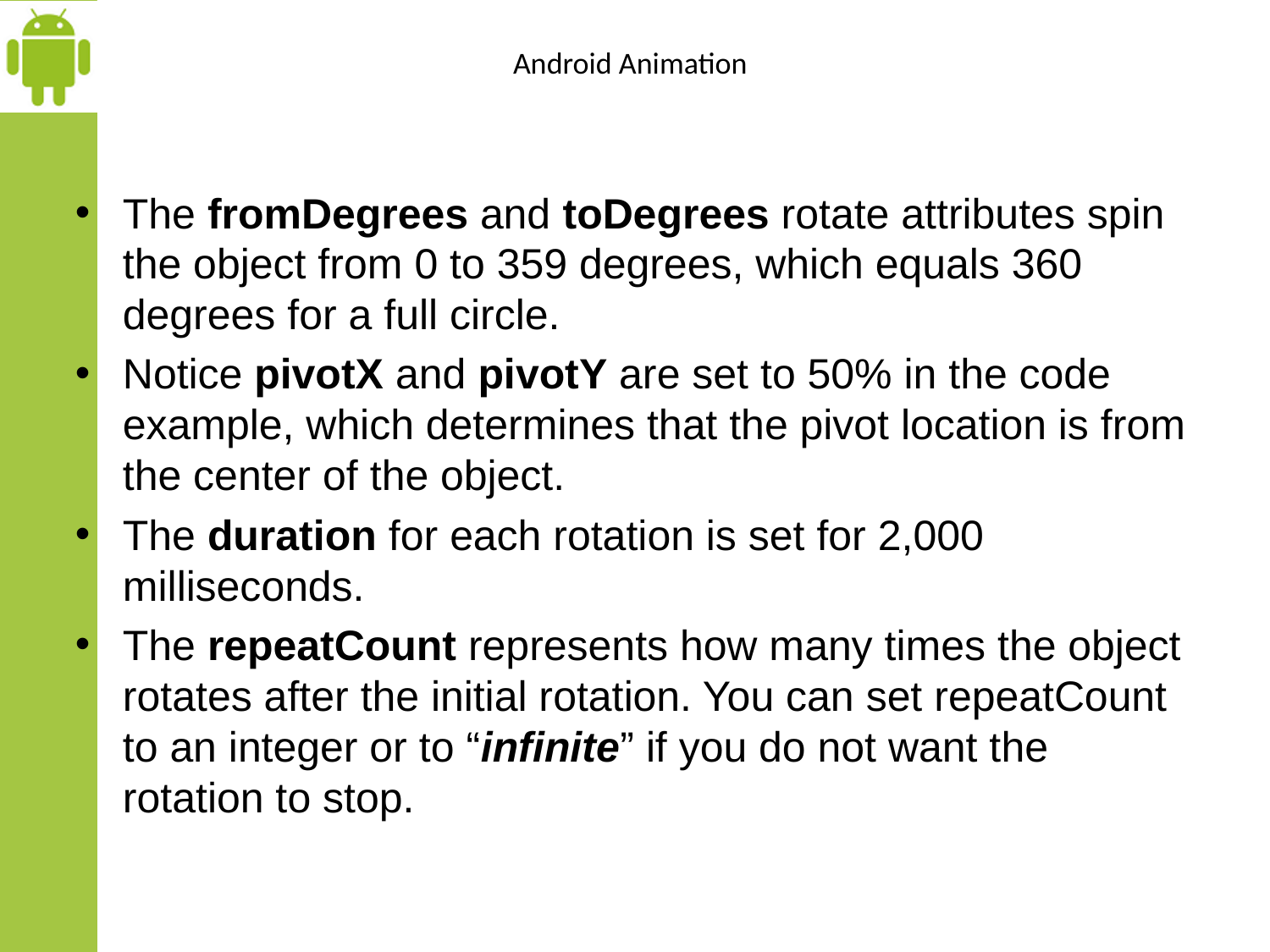

# Android Animation
The fromDegrees and toDegrees rotate attributes spin the object from 0 to 359 degrees, which equals 360 degrees for a full circle.
Notice pivotX and pivotY are set to 50% in the code example, which determines that the pivot location is from the center of the object.
The duration for each rotation is set for 2,000 milliseconds.
The repeatCount represents how many times the object rotates after the initial rotation. You can set repeatCount to an integer or to “infinite” if you do not want the rotation to stop.